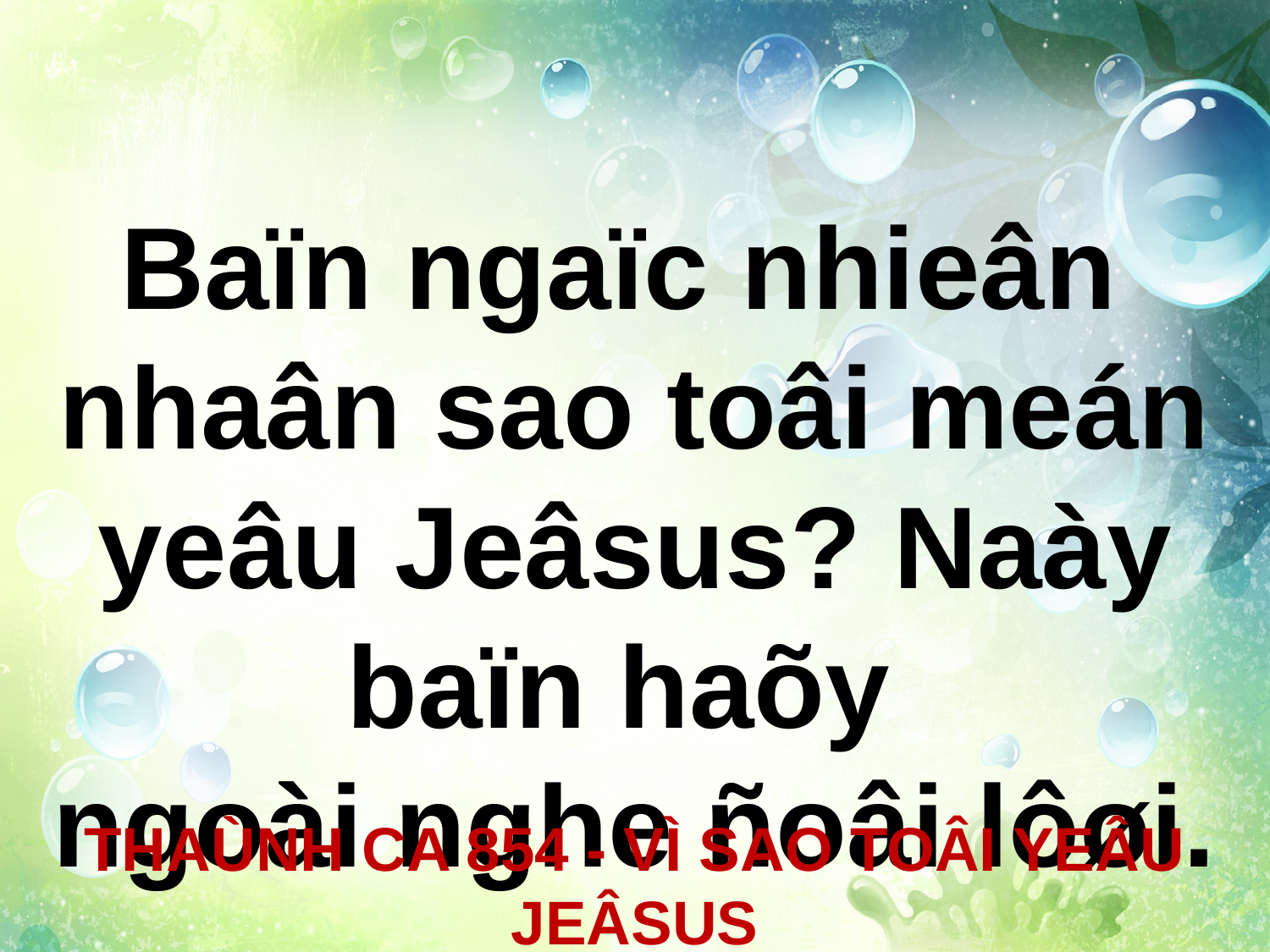

Baïn ngaïc nhieân
nhaân sao toâi meán yeâu Jeâsus? Naày baïn haõy
ngoài nghe ñoâi lôøi.
THAÙNH CA 854 - VÌ SAO TOÂI YEÂU JEÂSUS